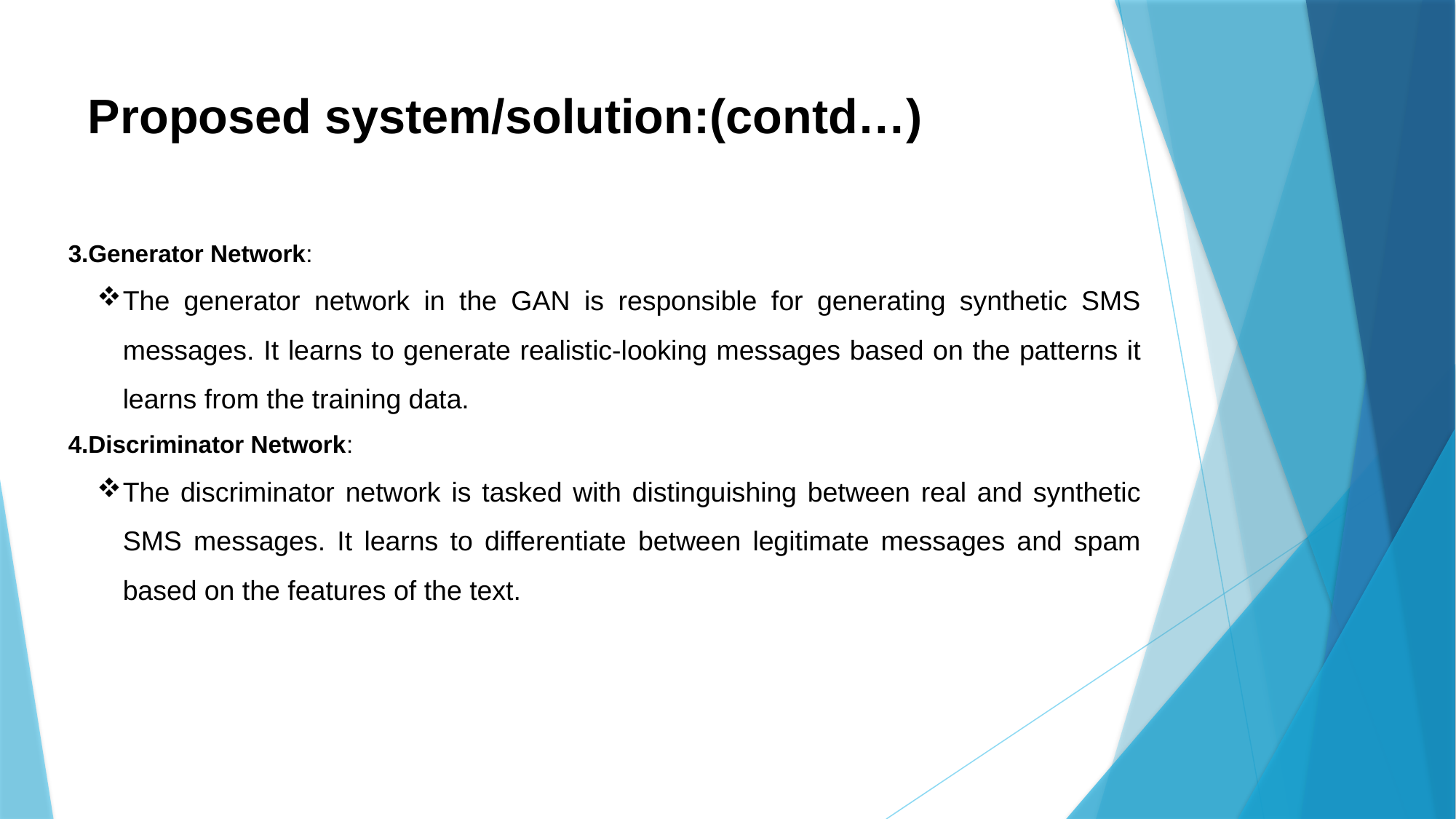

Proposed system/solution:(contd…)
3.Generator Network:
The generator network in the GAN is responsible for generating synthetic SMS messages. It learns to generate realistic-looking messages based on the patterns it learns from the training data.
4.Discriminator Network:
The discriminator network is tasked with distinguishing between real and synthetic SMS messages. It learns to differentiate between legitimate messages and spam based on the features of the text.